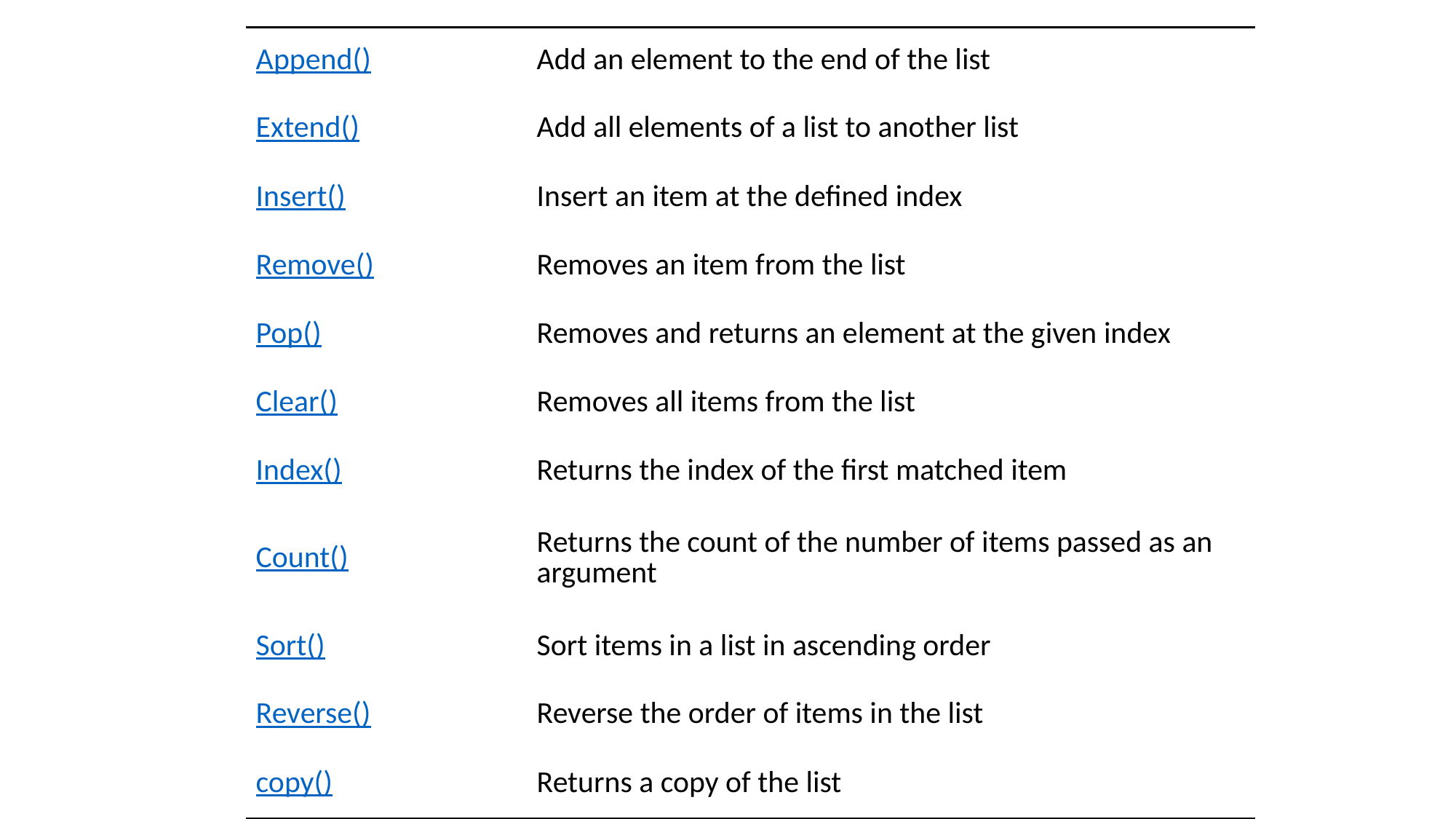

| Append() | Add an element to the end of the list |
| --- | --- |
| Extend() | Add all elements of a list to another list |
| Insert() | Insert an item at the defined index |
| Remove() | Removes an item from the list |
| Pop() | Removes and returns an element at the given index |
| Clear() | Removes all items from the list |
| Index() | Returns the index of the first matched item |
| Count() | Returns the count of the number of items passed as an argument |
| Sort() | Sort items in a list in ascending order |
| Reverse() | Reverse the order of items in the list |
| copy() | Returns a copy of the list |